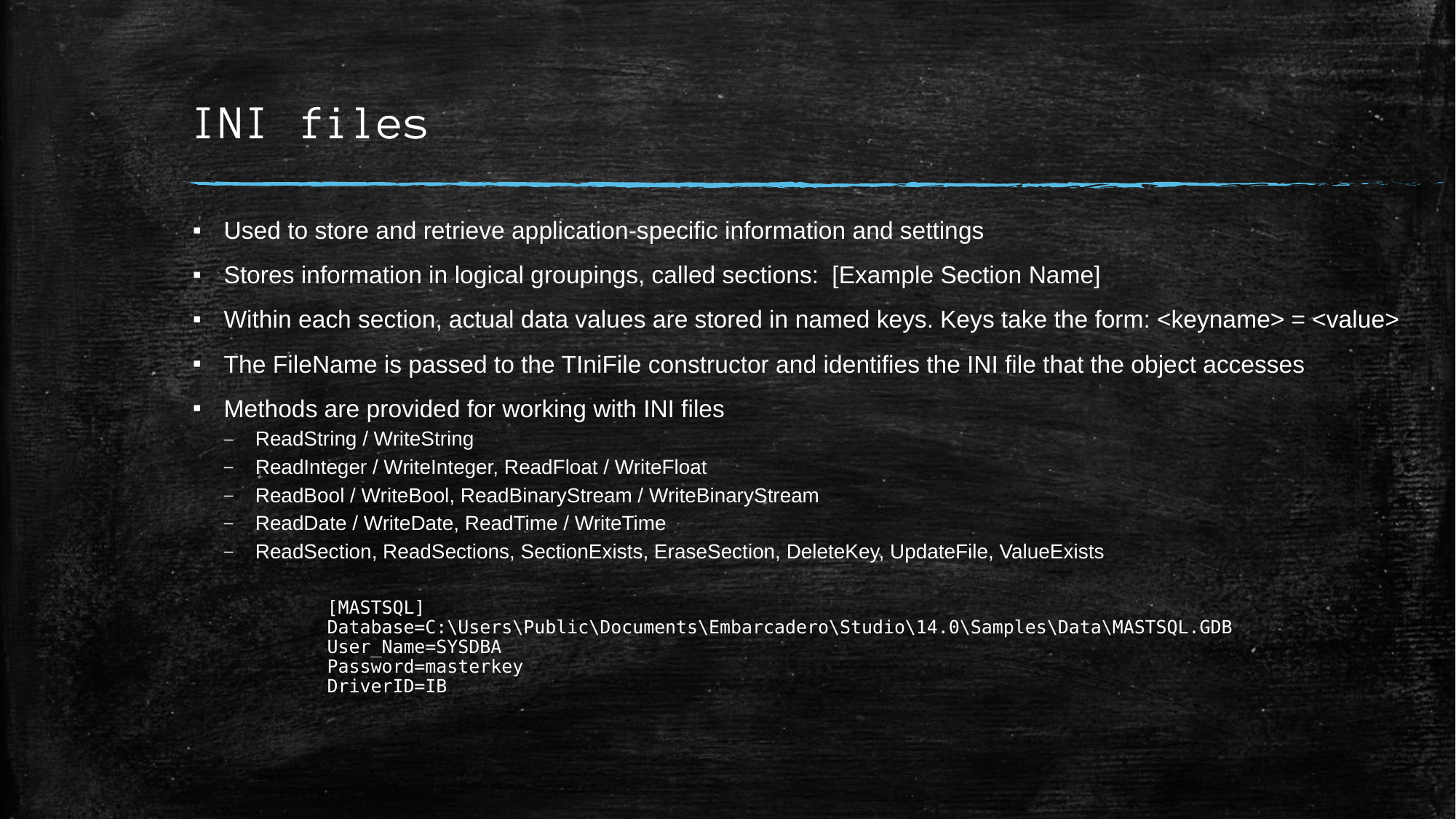

# INI files
Used to store and retrieve application-specific information and settings
Stores information in logical groupings, called sections:  [Example Section Name]
Within each section, actual data values are stored in named keys. Keys take the form: <keyname> = <value>
The FileName is passed to the TIniFile constructor and identifies the INI file that the object accesses
Methods are provided for working with INI files
ReadString / WriteString
ReadInteger / WriteInteger, ReadFloat / WriteFloat
ReadBool / WriteBool, ReadBinaryStream / WriteBinaryStream
ReadDate / WriteDate, ReadTime / WriteTime
ReadSection, ReadSections, SectionExists, EraseSection, DeleteKey, UpdateFile, ValueExists
[MASTSQL]
Database=C:\Users\Public\Documents\Embarcadero\Studio\14.0\Samples\Data\MASTSQL.GDB
User_Name=SYSDBA
Password=masterkey
DriverID=IB